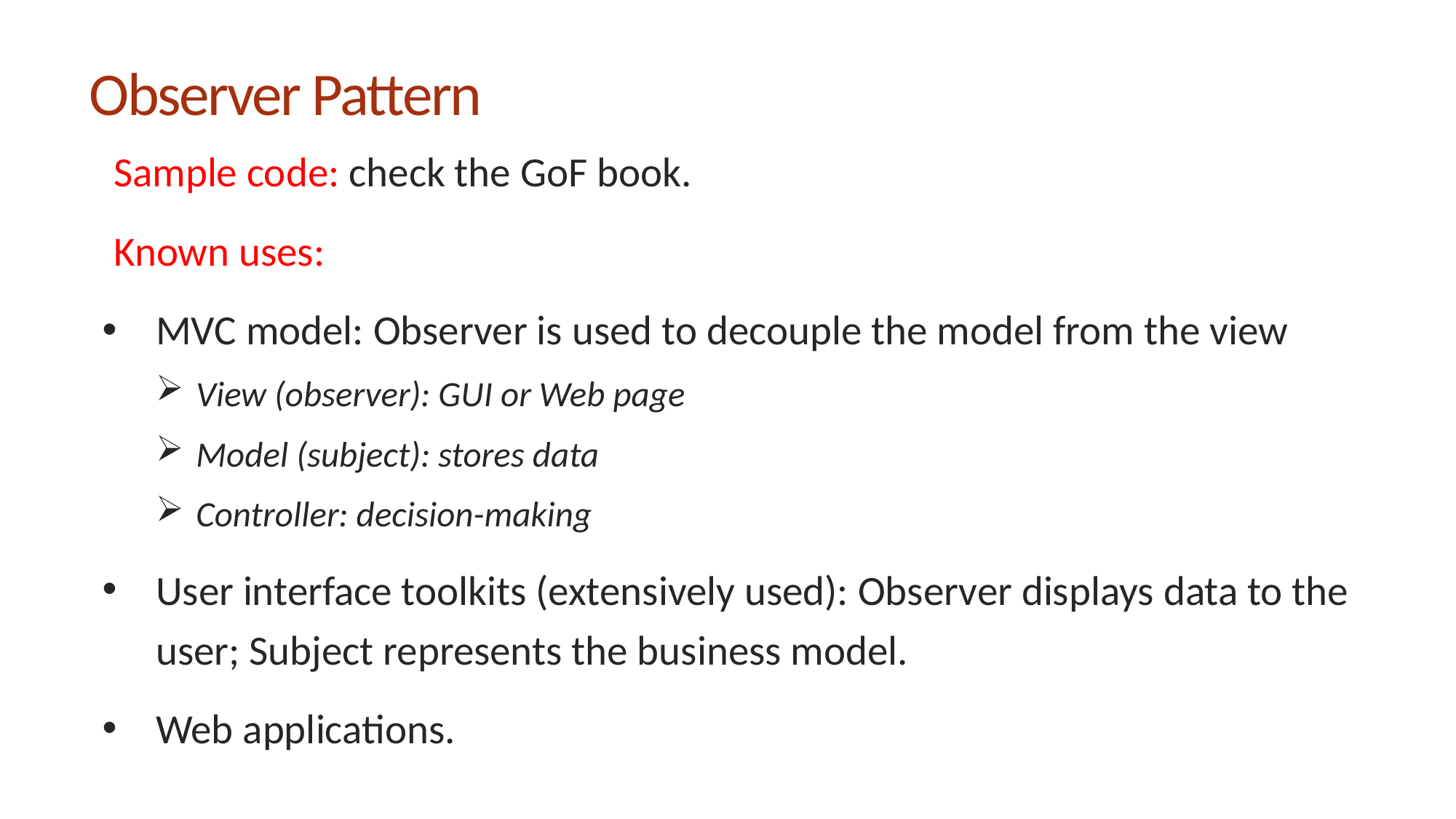

# Observer Pattern
Sample code: check the GoF book.
Known uses:
MVC model: Observer is used to decouple the model from the view
View (observer): GUI or Web page
Model (subject): stores data
Controller: decision-making
User interface toolkits (extensively used): Observer displays data to the user; Subject represents the business model.
Web applications.